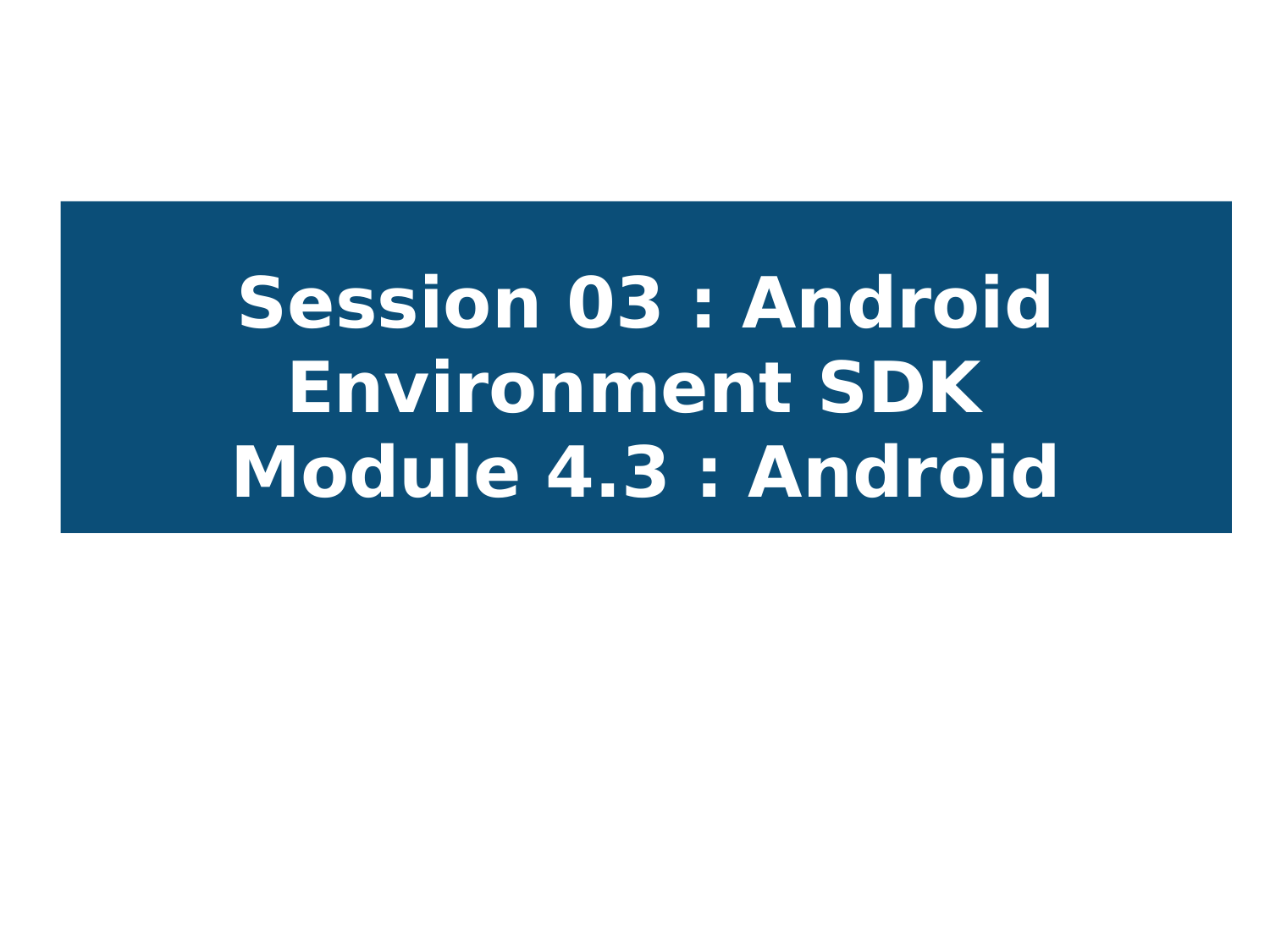

Session 03 : Android Environment SDK
Module 4.3 : Android